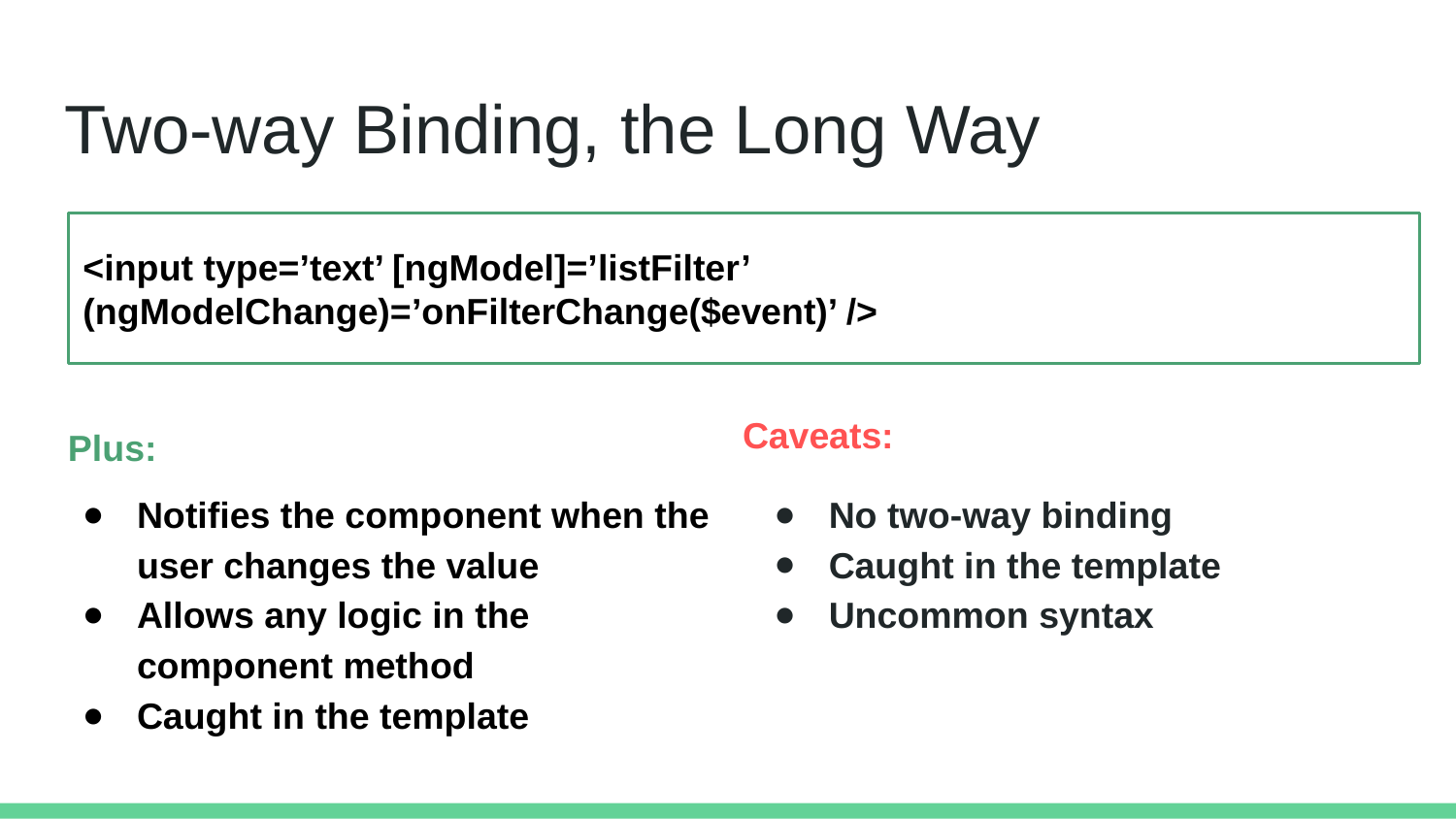

# Two-way Binding, the Long Way
<input type=’text’ [ngModel]=’listFilter’       (ngModelChange)=’onFilterChange($event)’ />
Caveats:
Plus:
Notifies the component when the user changes the value
Allows any logic in the component method
Caught in the template
No two-way binding
Caught in the template
Uncommon syntax